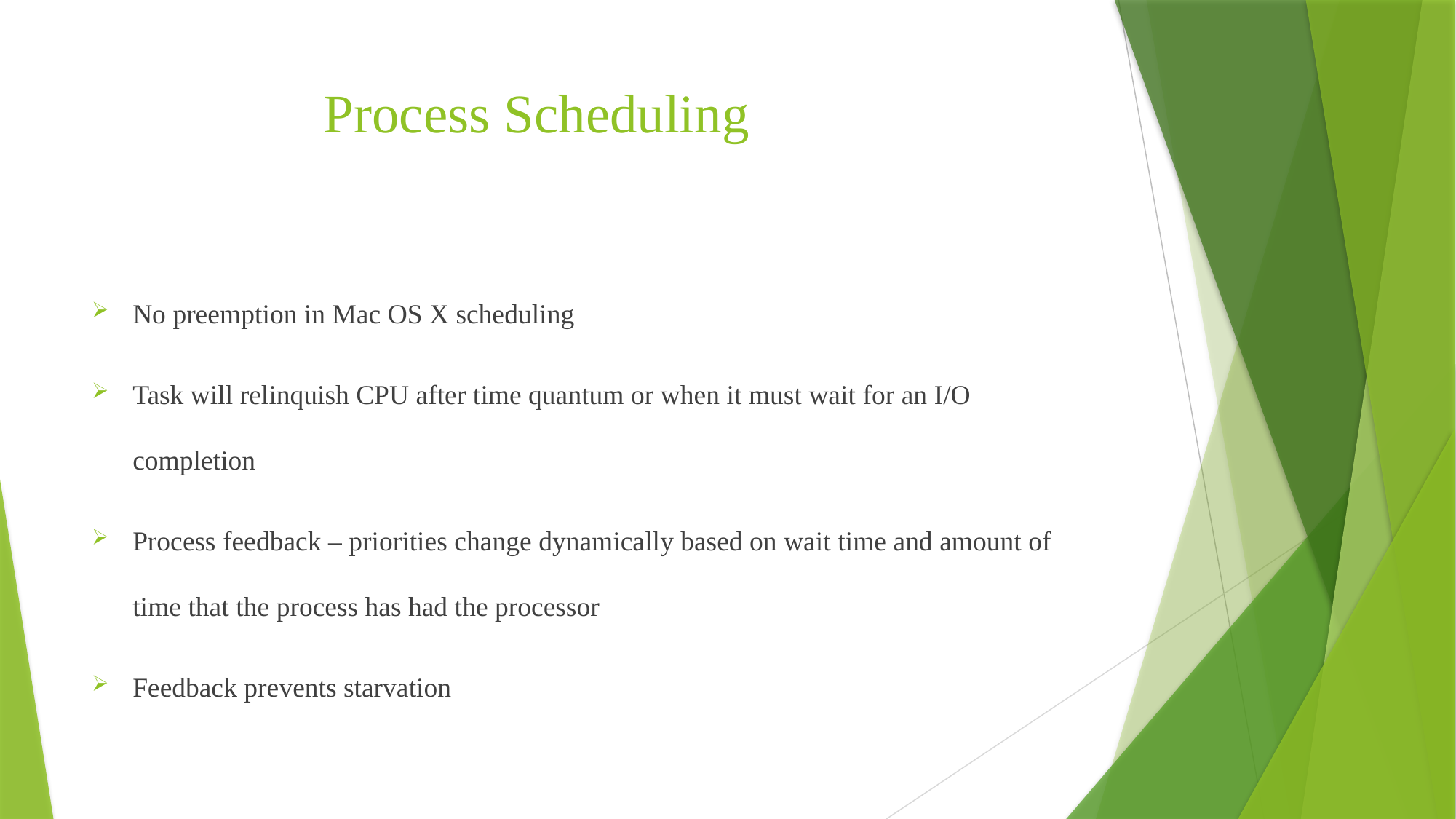

# Process Scheduling
No preemption in Mac OS X scheduling
Task will relinquish CPU after time quantum or when it must wait for an I/O completion
Process feedback – priorities change dynamically based on wait time and amount of time that the process has had the processor
Feedback prevents starvation